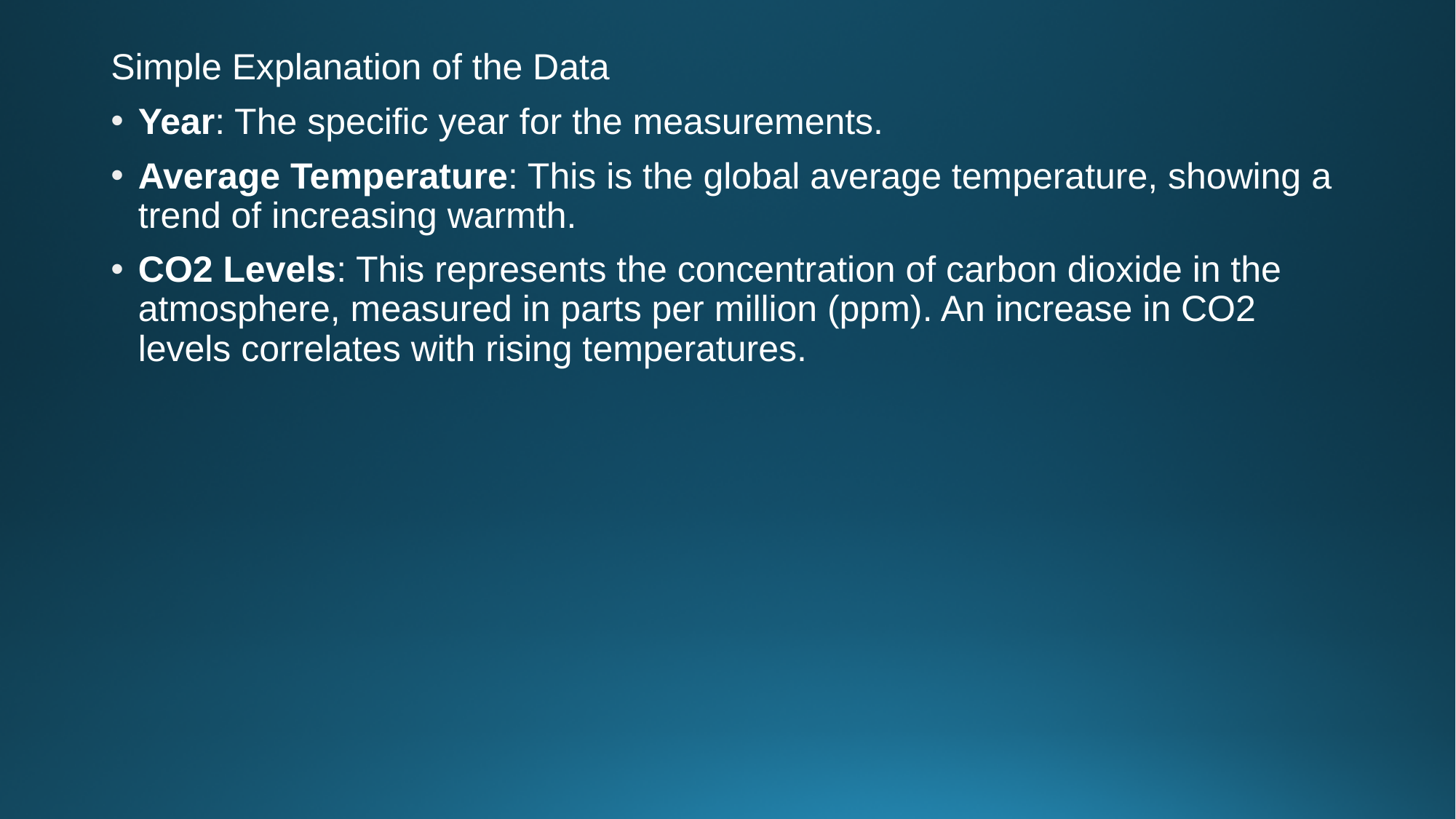

Simple Explanation of the Data
Year: The specific year for the measurements.
Average Temperature: This is the global average temperature, showing a trend of increasing warmth.
CO2 Levels: This represents the concentration of carbon dioxide in the atmosphere, measured in parts per million (ppm). An increase in CO2 levels correlates with rising temperatures.